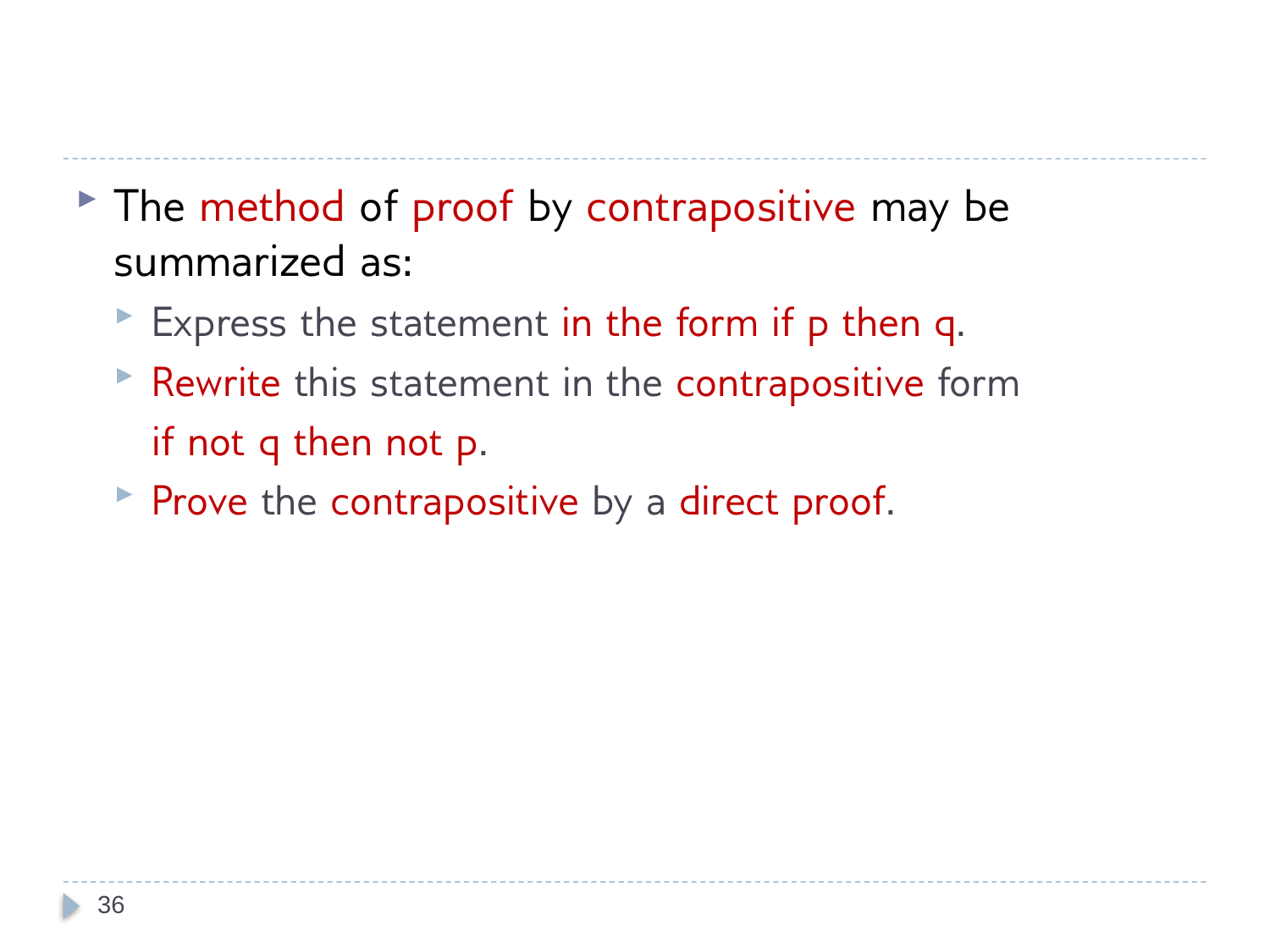

#
The method of proof by contrapositive may be summarized as:
Express the statement in the form if p then q.
Rewrite this statement in the contrapositive form
	if not q then not p.
Prove the contrapositive by a direct proof.

36